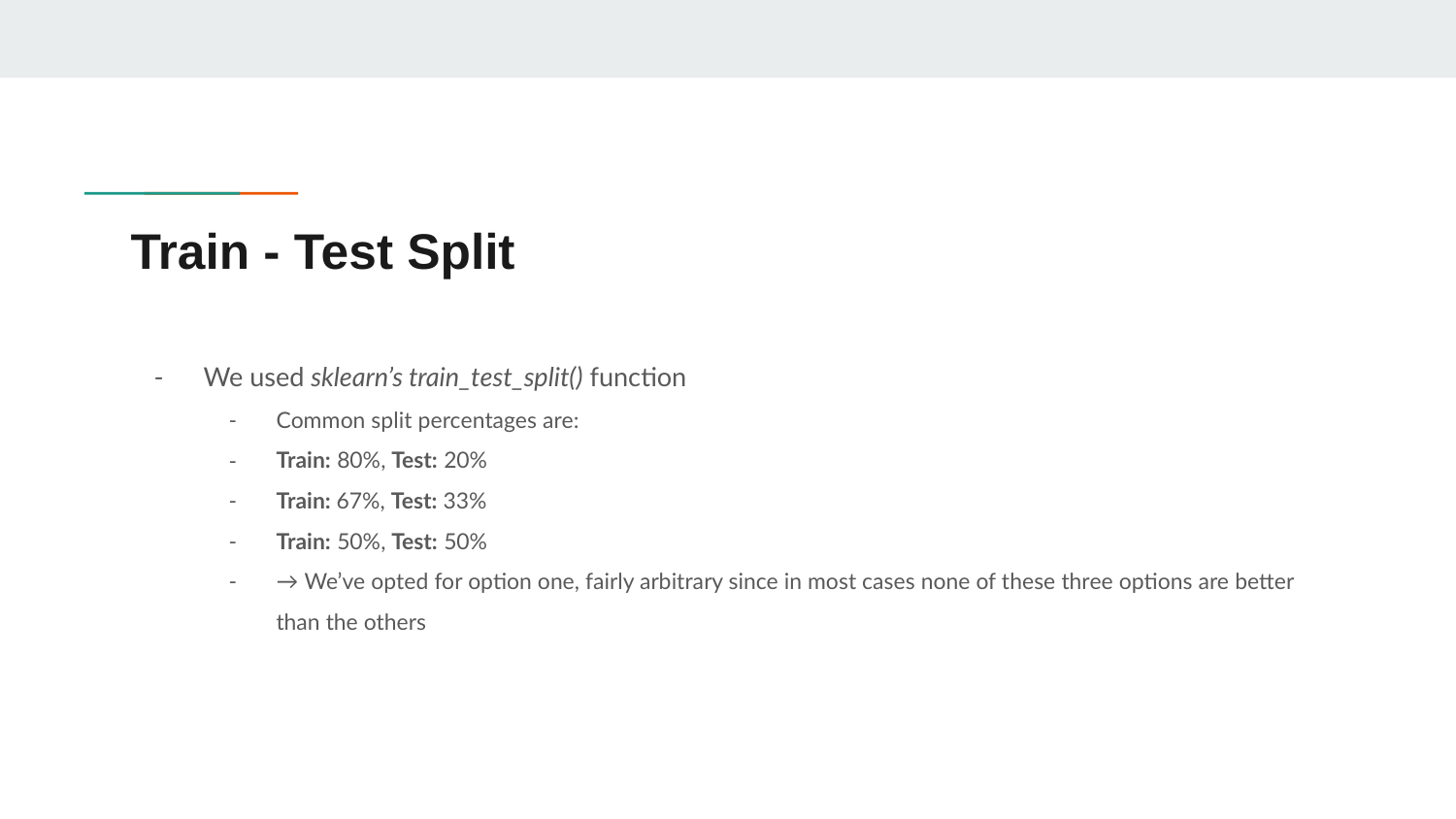

# Train - Test Split
We used sklearn’s train_test_split() function
Common split percentages are:
Train: 80%, Test: 20%
Train: 67%, Test: 33%
Train: 50%, Test: 50%
→ We’ve opted for option one, fairly arbitrary since in most cases none of these three options are better than the others